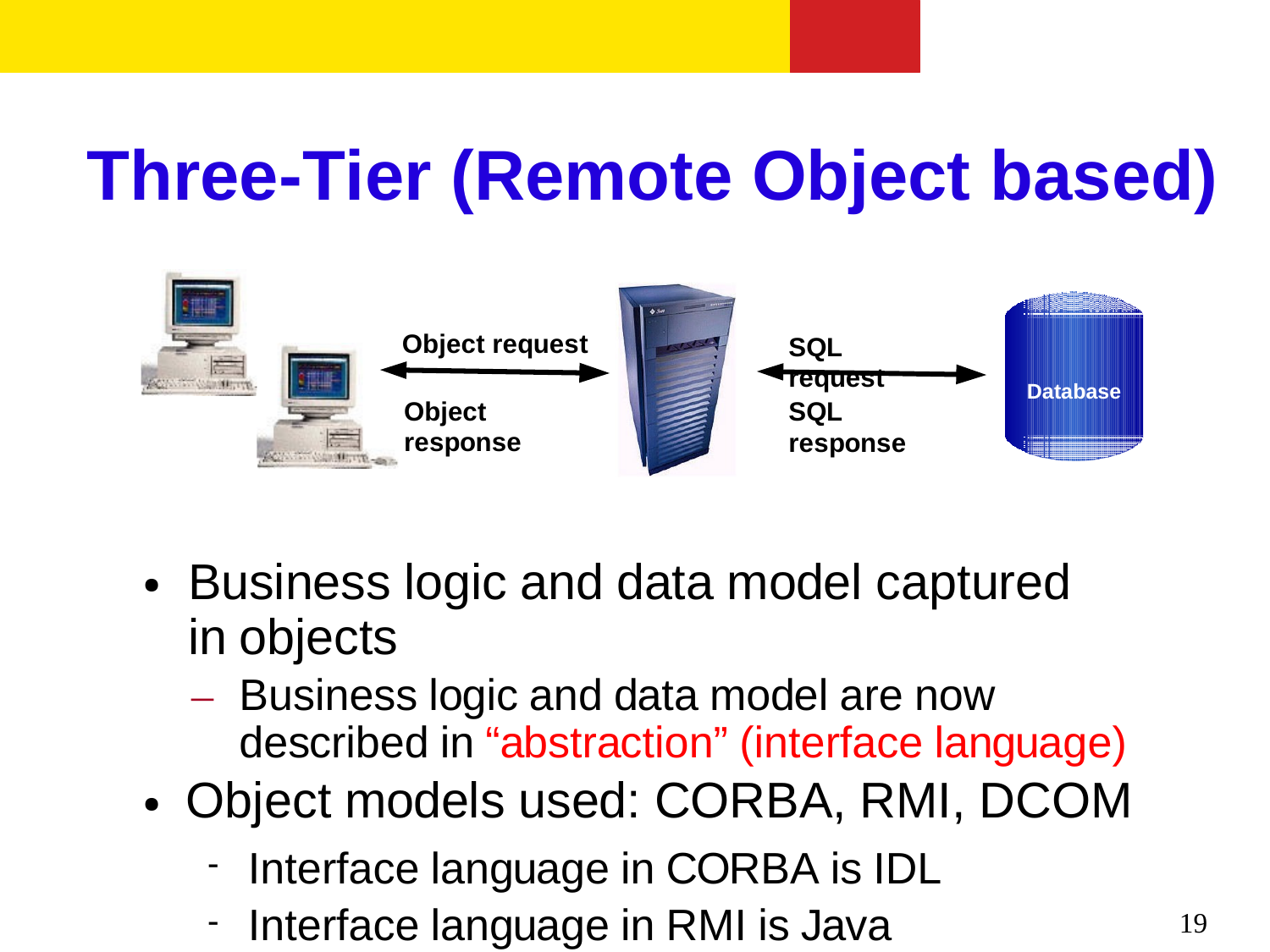

Three-Tier (Remote Object based)

Object request
SQL
request
SQL
response

Database
Object response

Business logic and data model captured in objects
–	Business logic and data model are now described in “abstraction” (interface language)
Object models used: CORBA, RMI, DCOM
●
●
Interface language in CORBA is IDL Interface language in RMI is Java interface
−
−
19